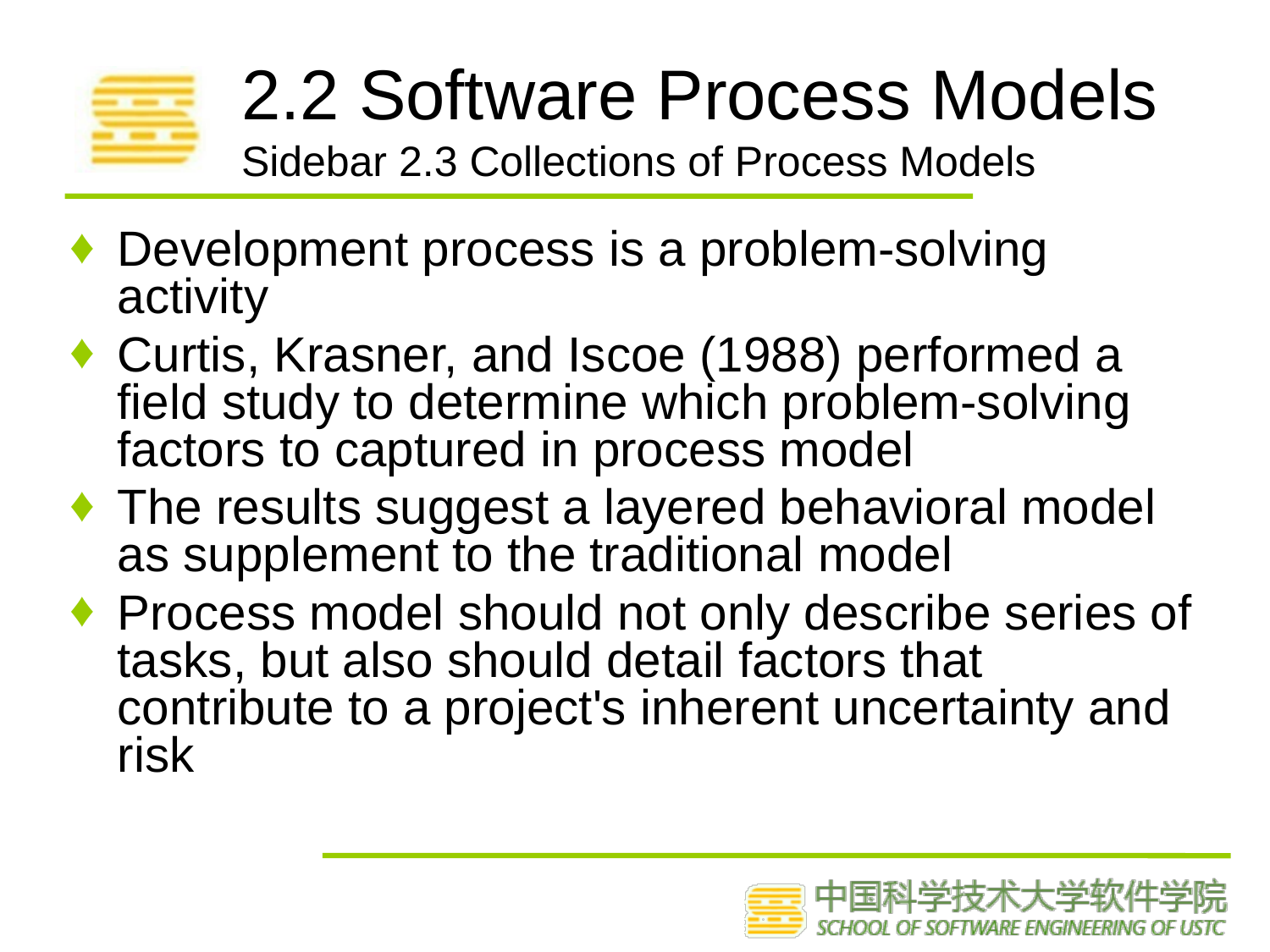

# 2.2 Software Process Models Sidebar 2.3 Collections of Process Models
Development process is a problem-solving activity
Curtis, Krasner, and Iscoe (1988) performed a field study to determine which problem-solving factors to captured in process model
The results suggest a layered behavioral model as supplement to the traditional model
Process model should not only describe series of tasks, but also should detail factors that contribute to a project's inherent uncertainty and risk